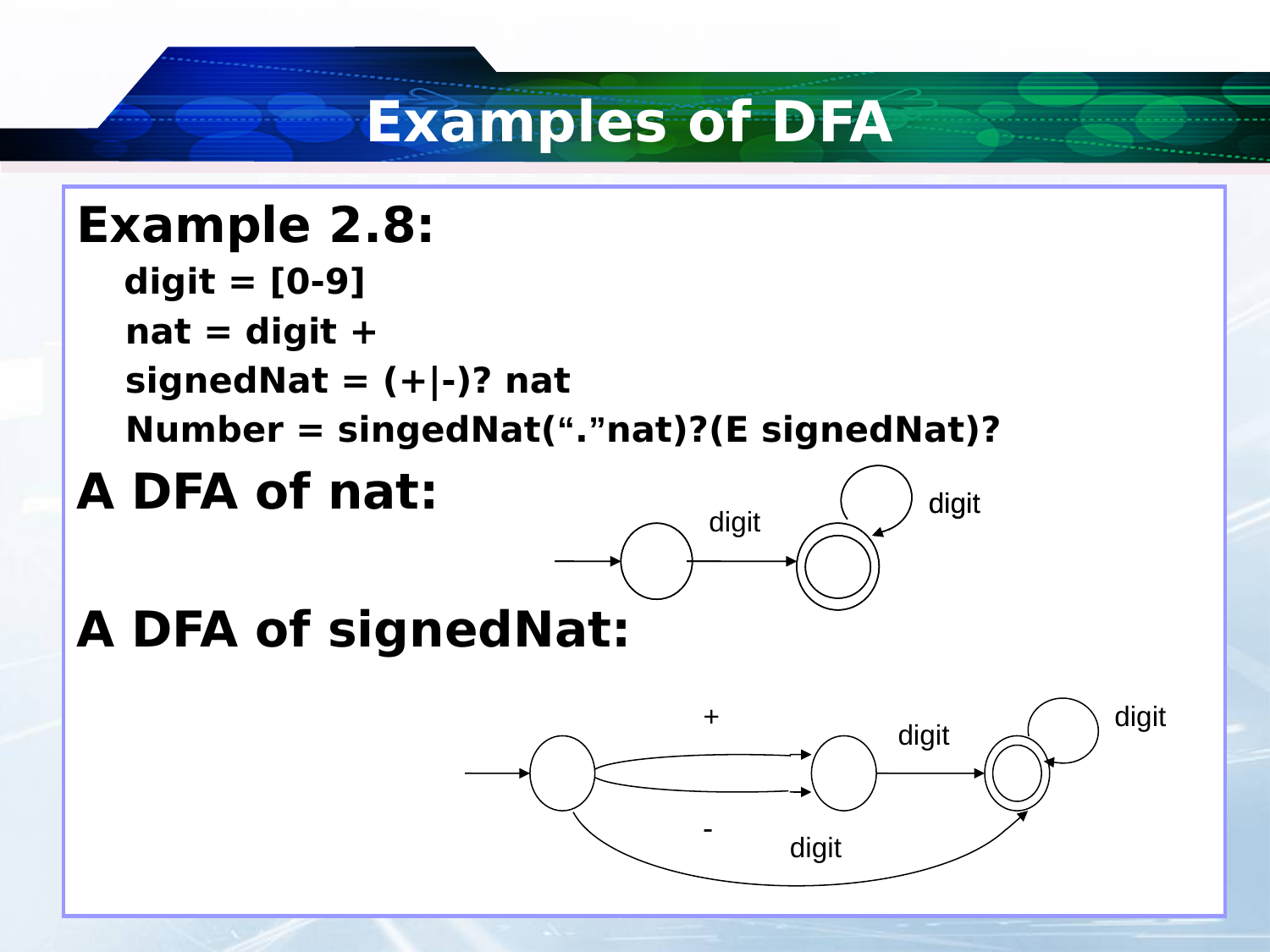

# Examples of DFA
Example 2.8:
	digit = [0-9]
    nat = digit +
    signedNat = (+|-)? nat
    Number = singedNat(“.”nat)?(E signedNat)?
A DFA of nat:

A DFA of signedNat:

digit
digit
digit

digit
+
digit

−

digit